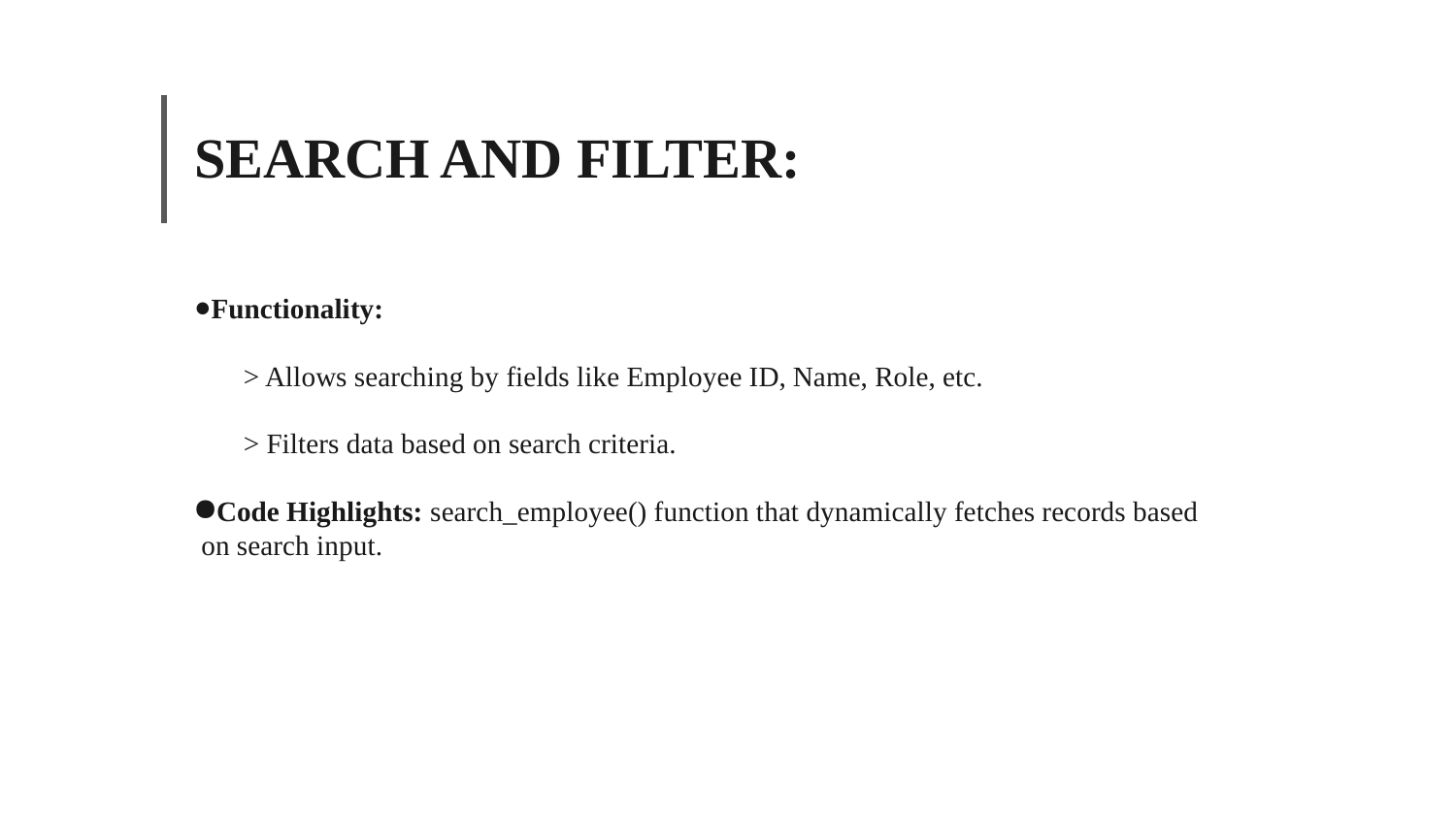

# SEARCH AND FILTER:
Functionality:

       > Allows searching by fields like Employee ID, Name, Role, etc.

       > Filters data based on search criteria.

Code Highlights: search_employee() function that dynamically fetches records based
 on search input.